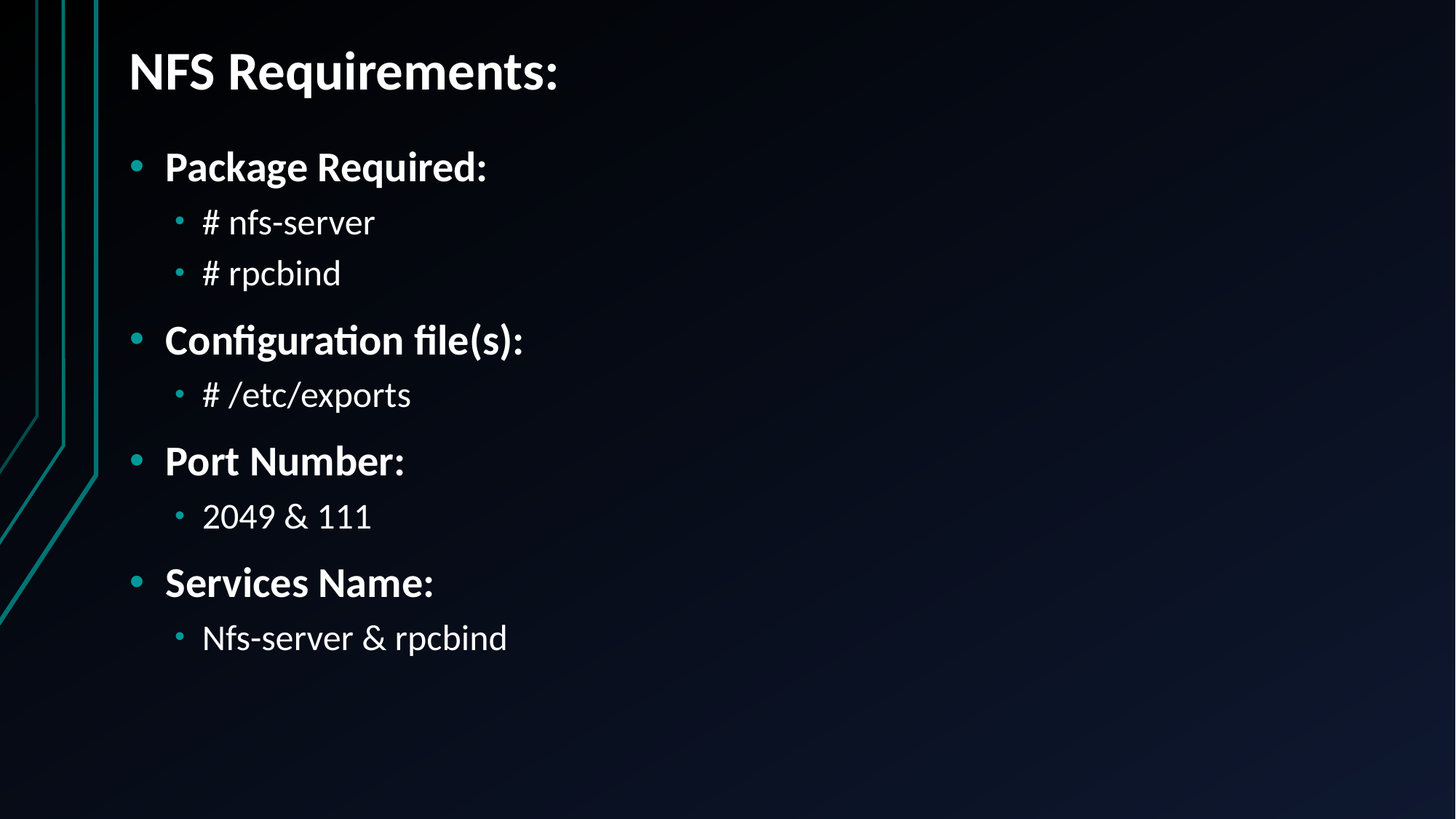

# NFS Requirements:
Package Required:
# nfs-server
# rpcbind
Configuration file(s):
# /etc/exports
Port Number:
2049 & 111
Services Name:
Nfs-server & rpcbind